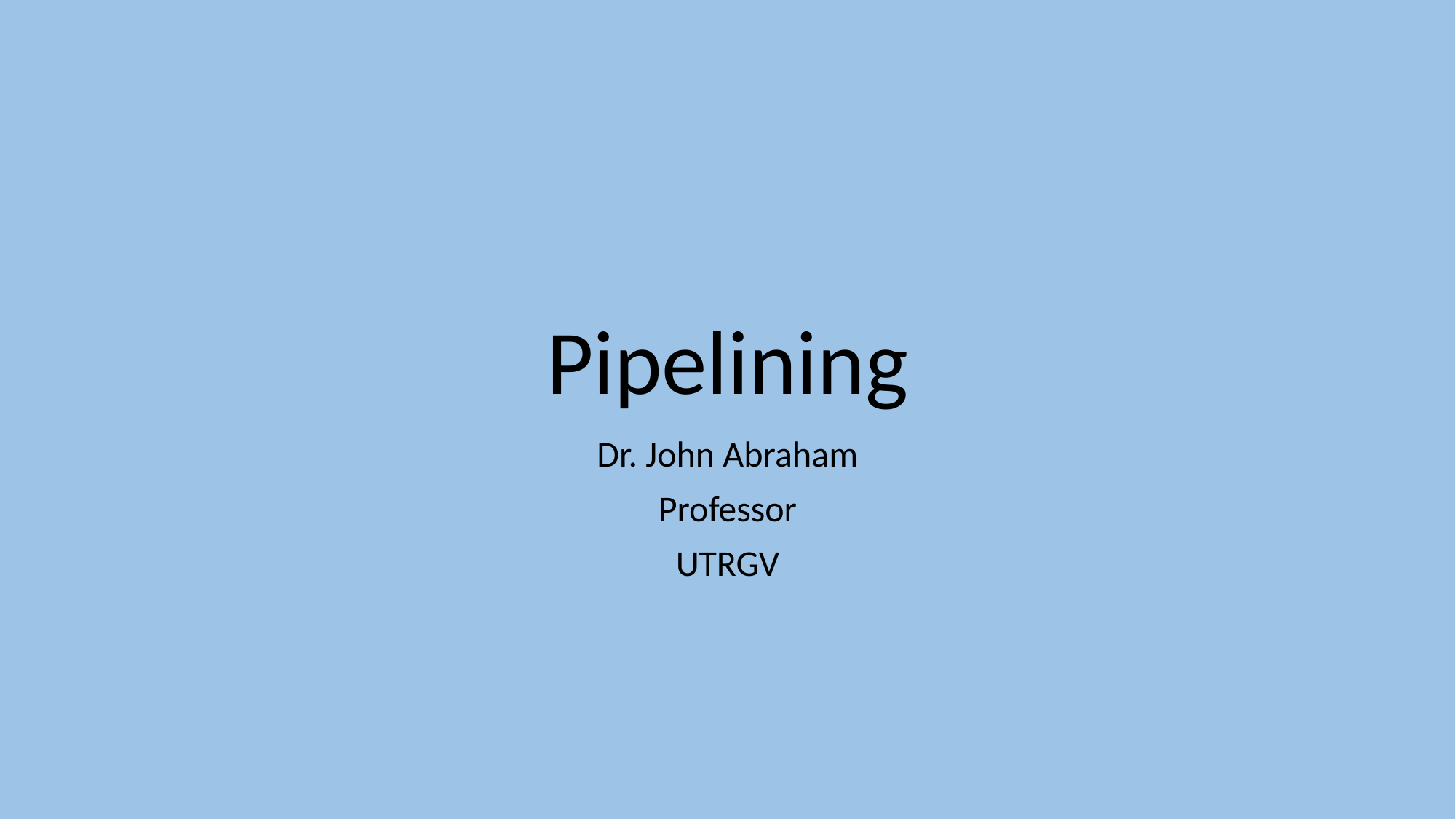

# Pipelining
Dr. John Abraham
Professor
UTRGV